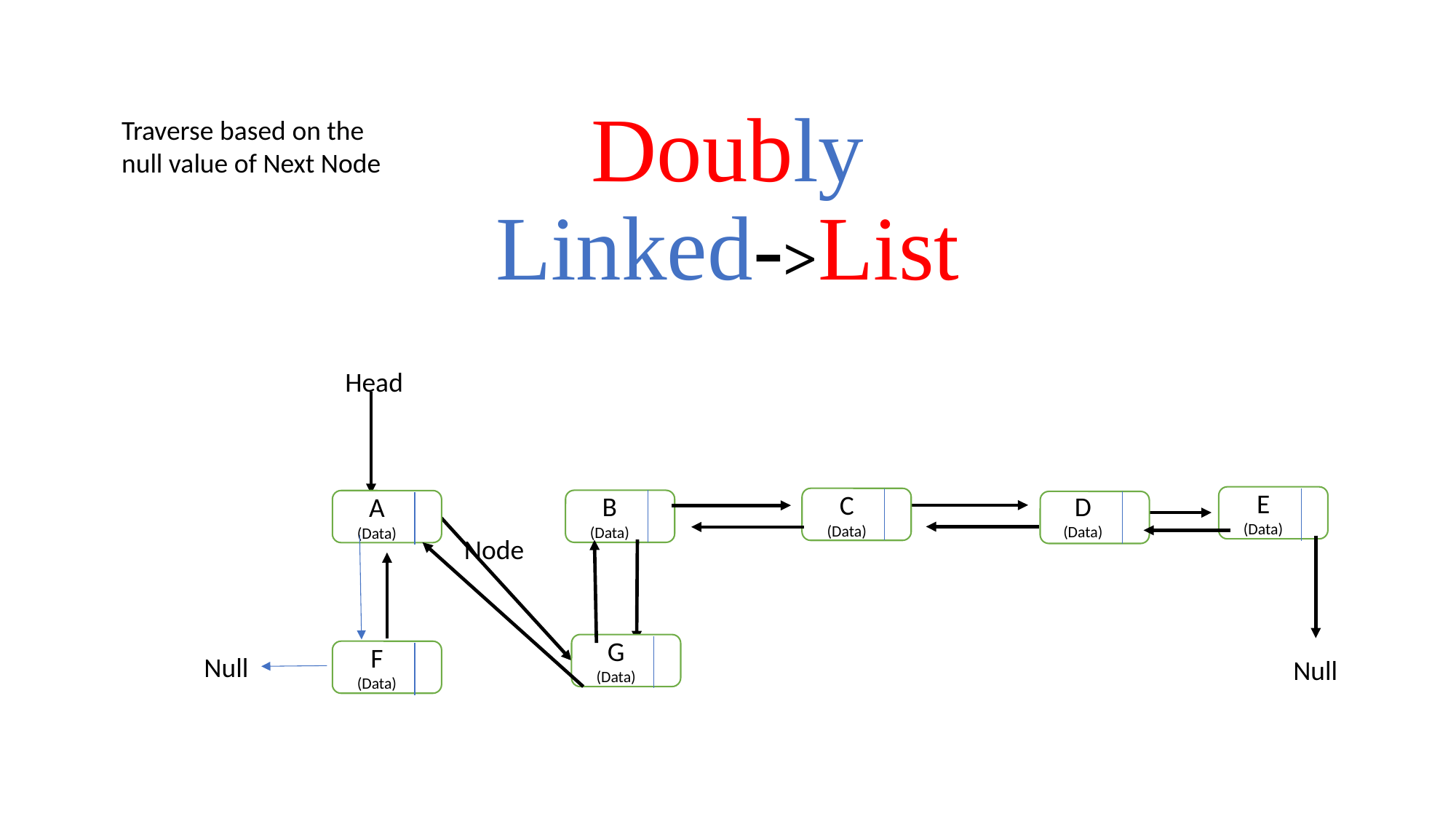

# Doubly Linked->List
Traverse based on the null value of Next Node
Head
E
(Data)

C
(Data)

D
(Data)

B
(Data)
A
(Data)

Node
G
(Data)

F
(Data)

Null
Null